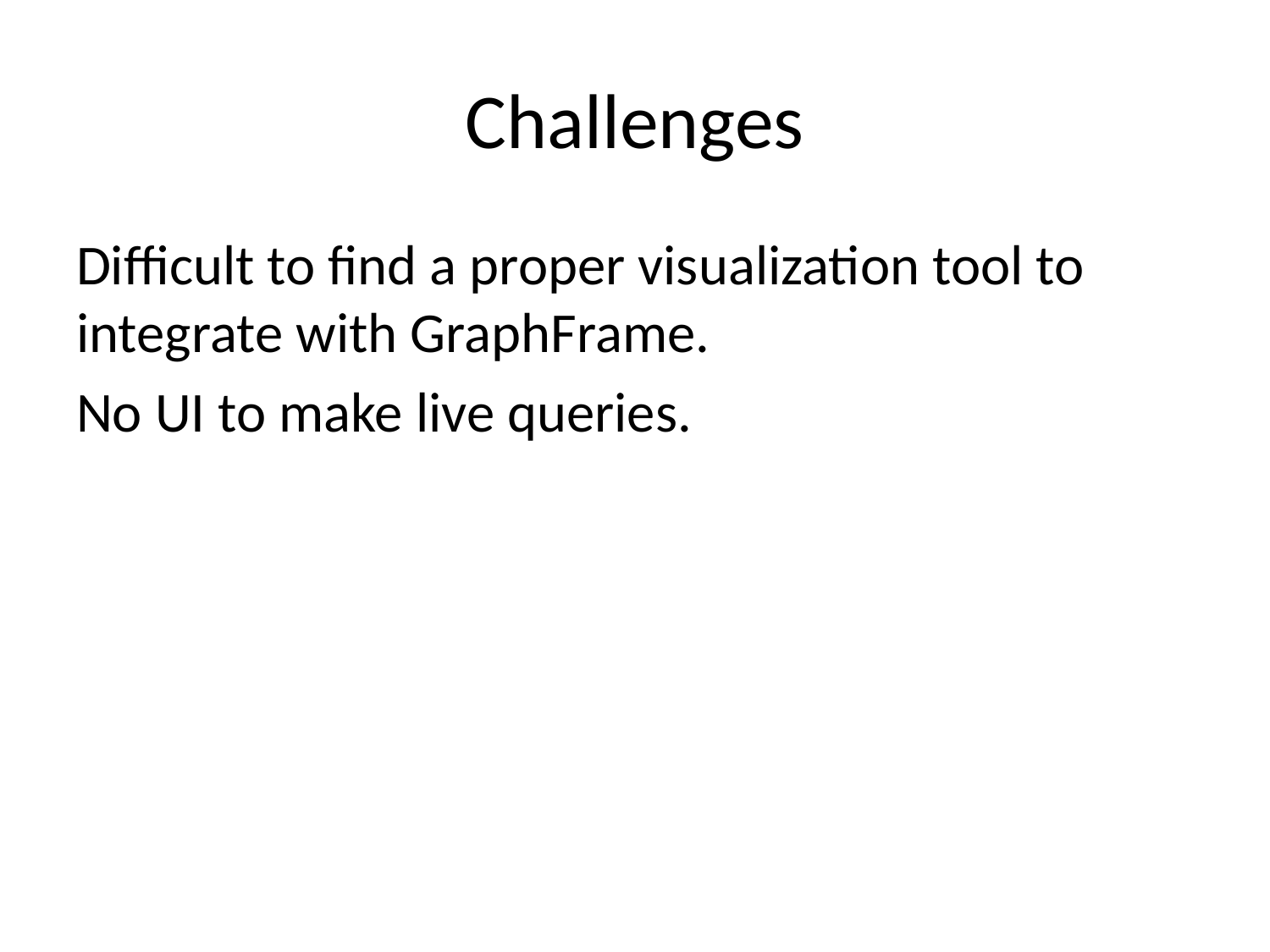

# Challenges
Difficult to find a proper visualization tool to integrate with GraphFrame.
No UI to make live queries.